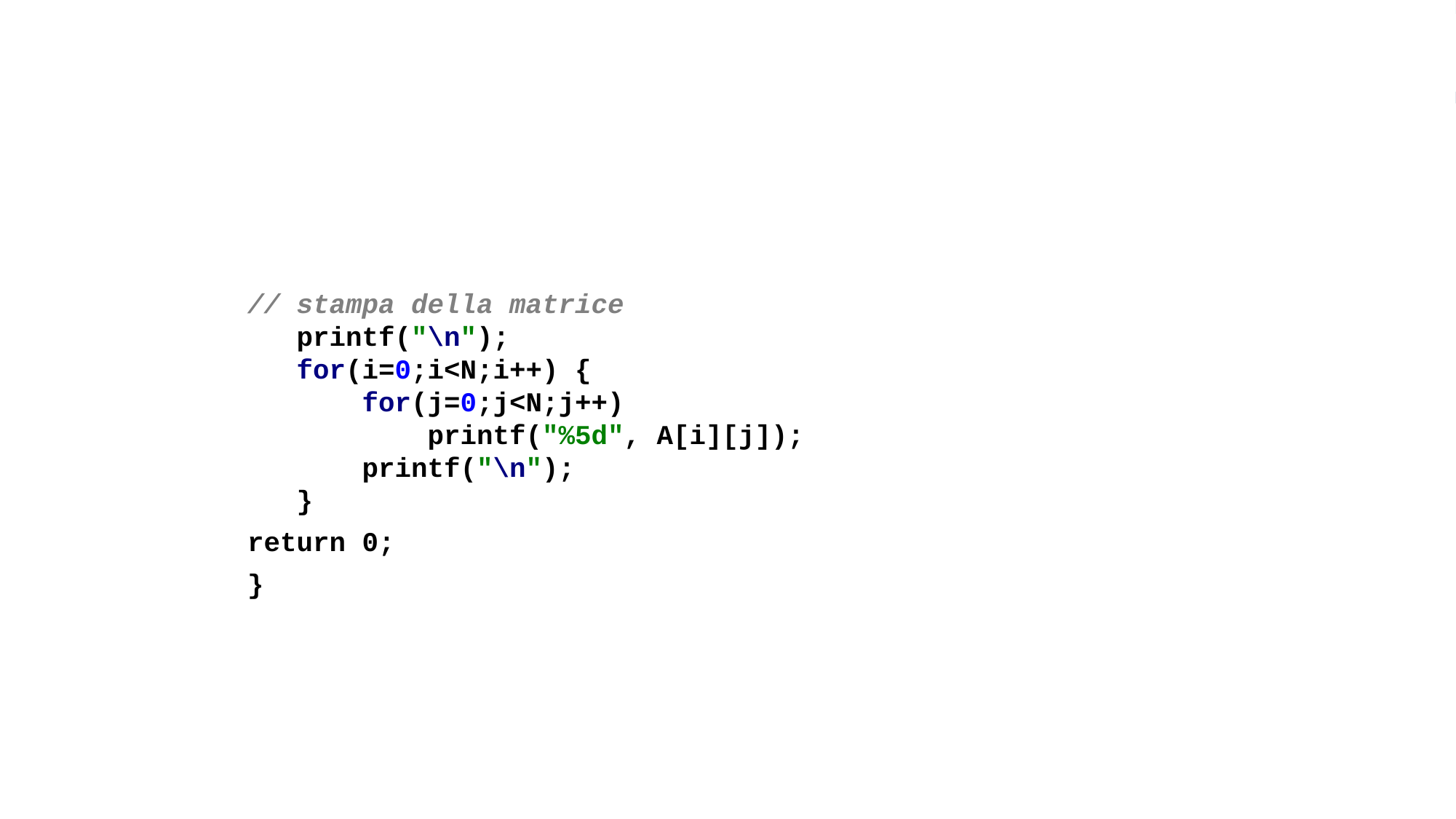

// stampa della matrice
    printf("\n");
    for(i=0;i<N;i++) {
        for(j=0;j<N;j++)
            printf("%5d", A[i][j]);
        printf("\n");
    }
 return 0;
 }